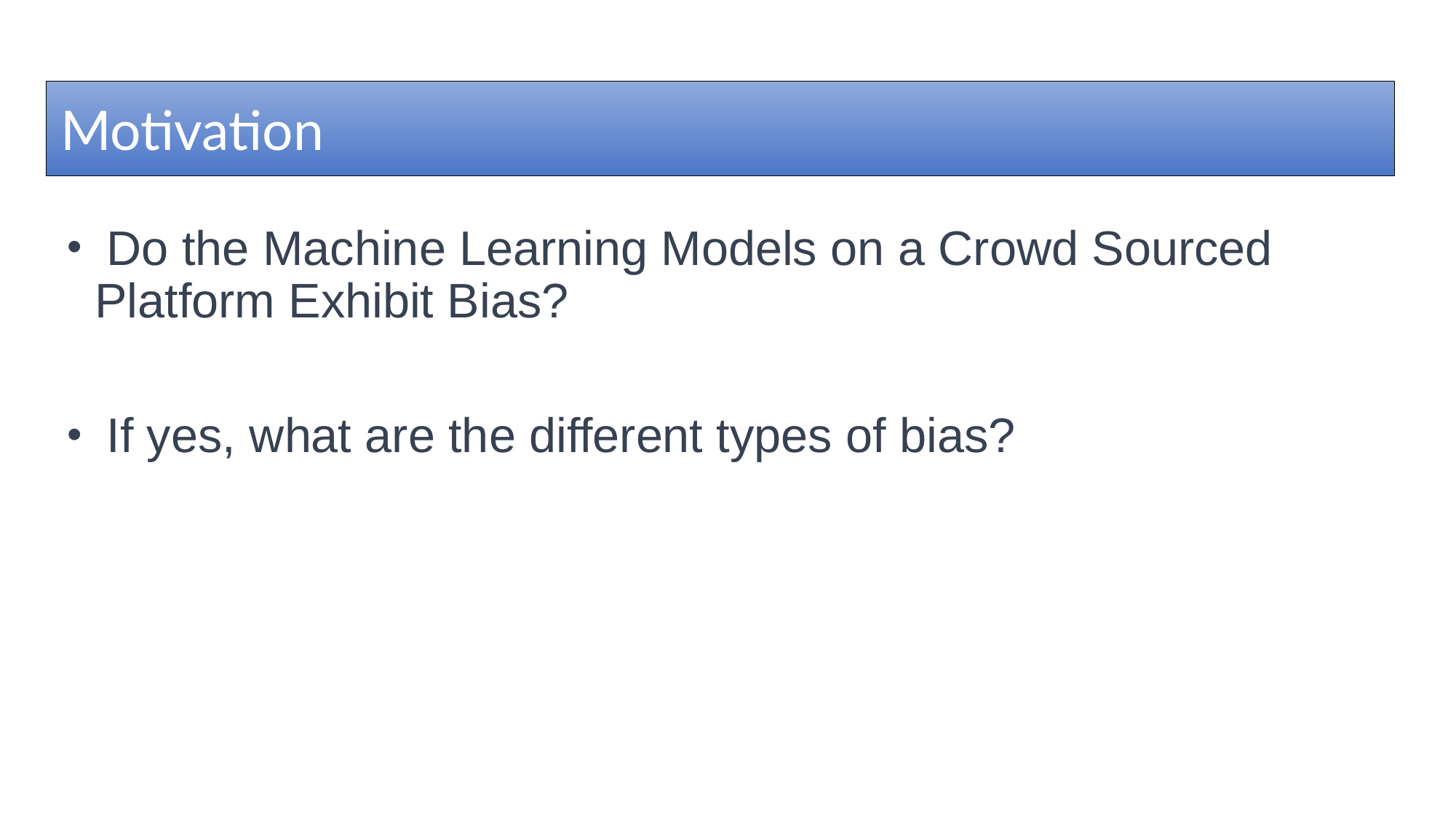

Motivation
 Do the Machine Learning Models on a Crowd Sourced Platform Exhibit Bias?

 If yes, what are the different types of bias?